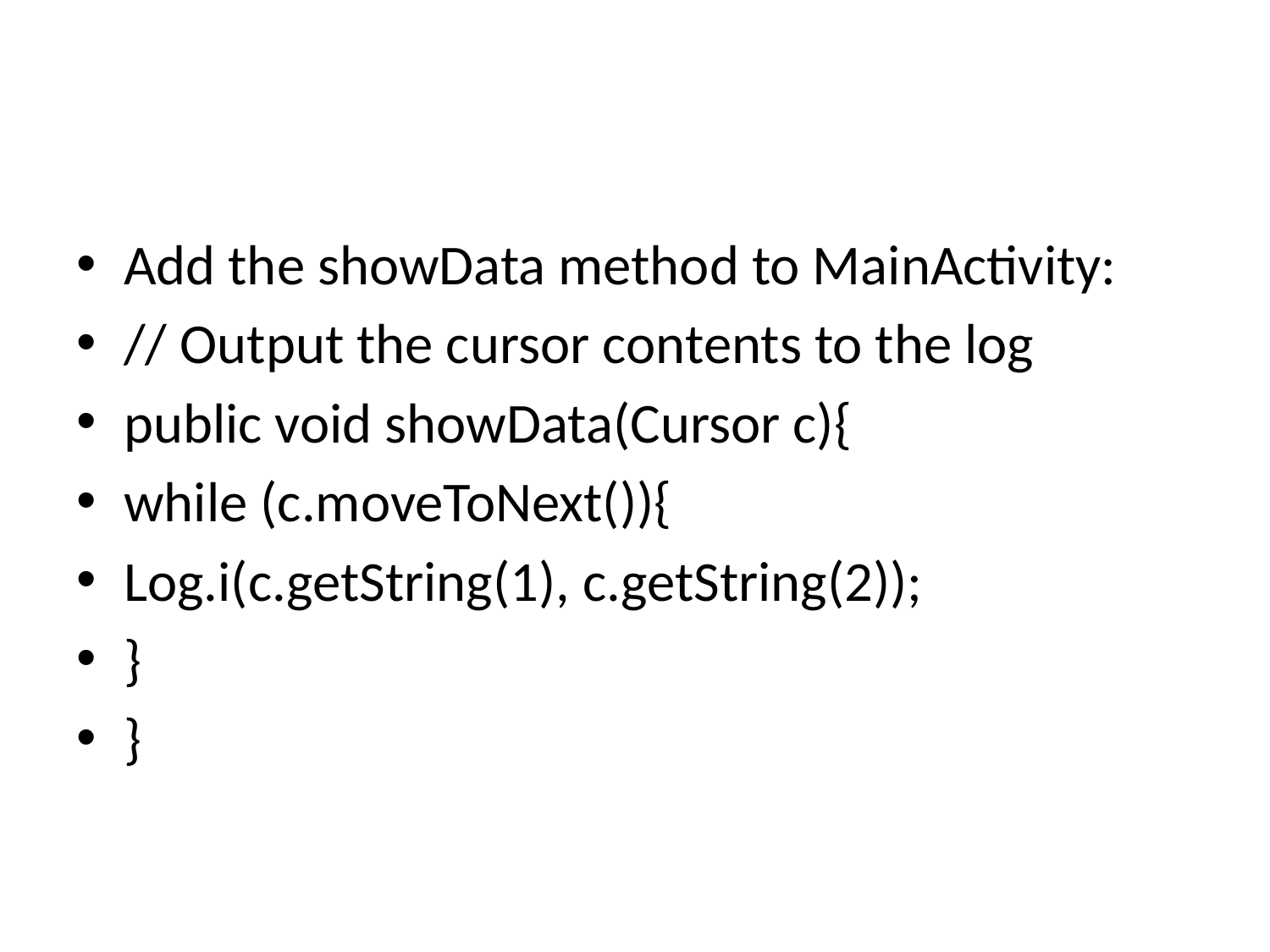

#
Add the showData method to MainActivity:
// Output the cursor contents to the log
public void showData(Cursor c){
while (c.moveToNext()){
Log.i(c.getString(1), c.getString(2));
}
}